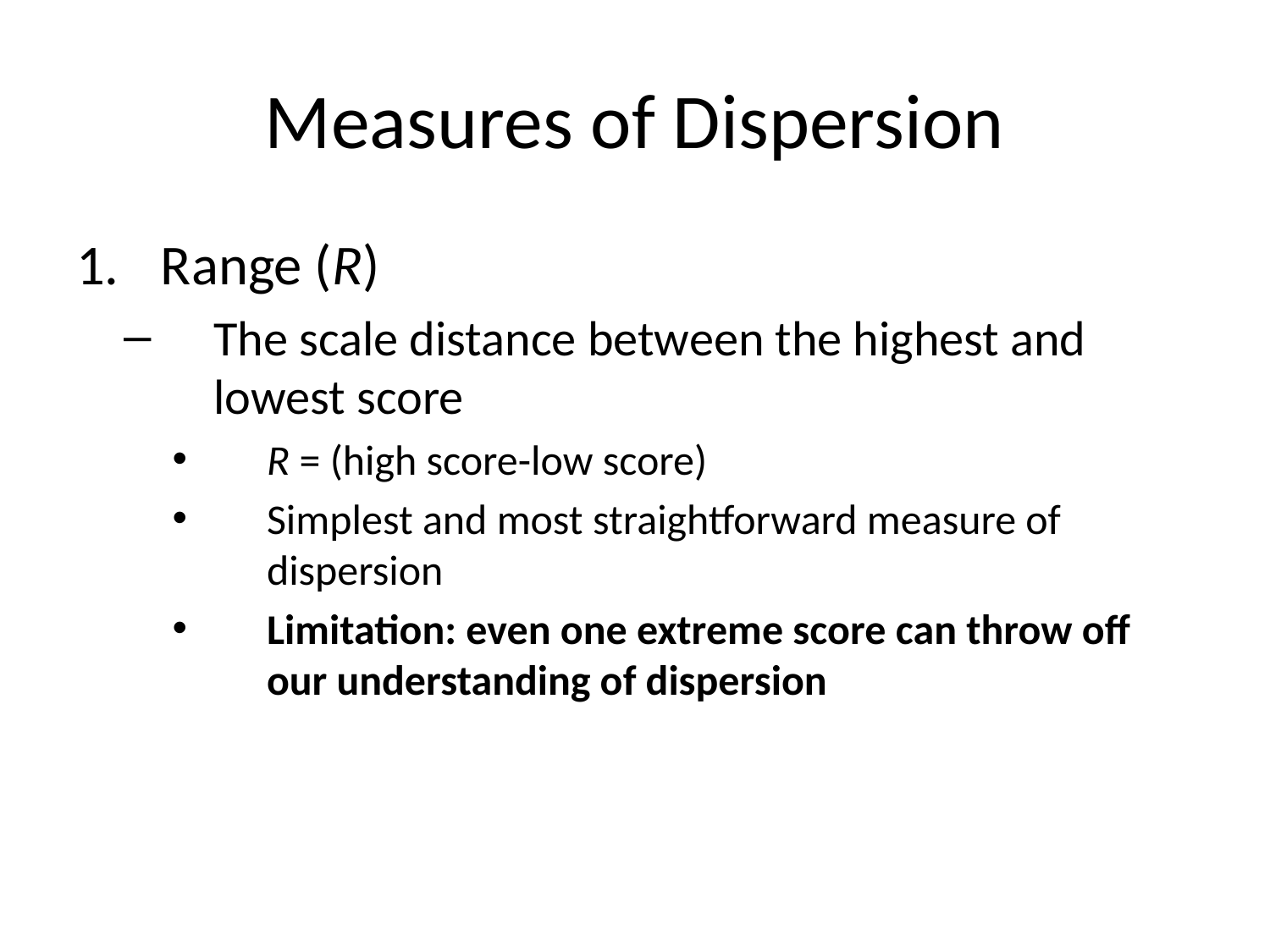

# Measures of Dispersion
Range (R)
The scale distance between the highest and lowest score
R = (high score-low score)
Simplest and most straightforward measure of dispersion
Limitation: even one extreme score can throw off our understanding of dispersion